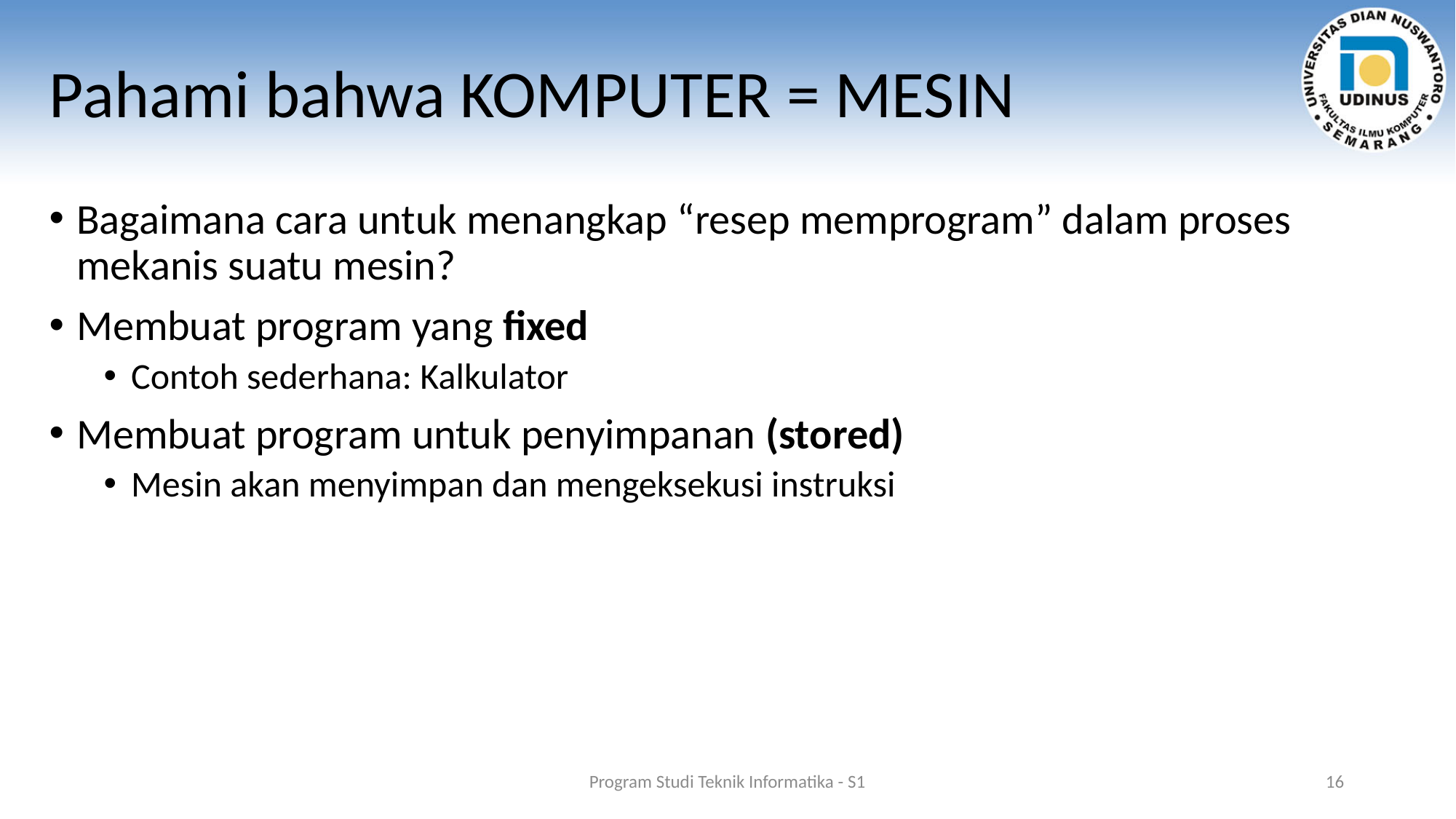

# Pahami bahwa KOMPUTER = MESIN
Bagaimana cara untuk menangkap “resep memprogram” dalam proses mekanis suatu mesin?
Membuat program yang fixed
Contoh sederhana: Kalkulator
Membuat program untuk penyimpanan (stored)
Mesin akan menyimpan dan mengeksekusi instruksi
Program Studi Teknik Informatika - S1
16